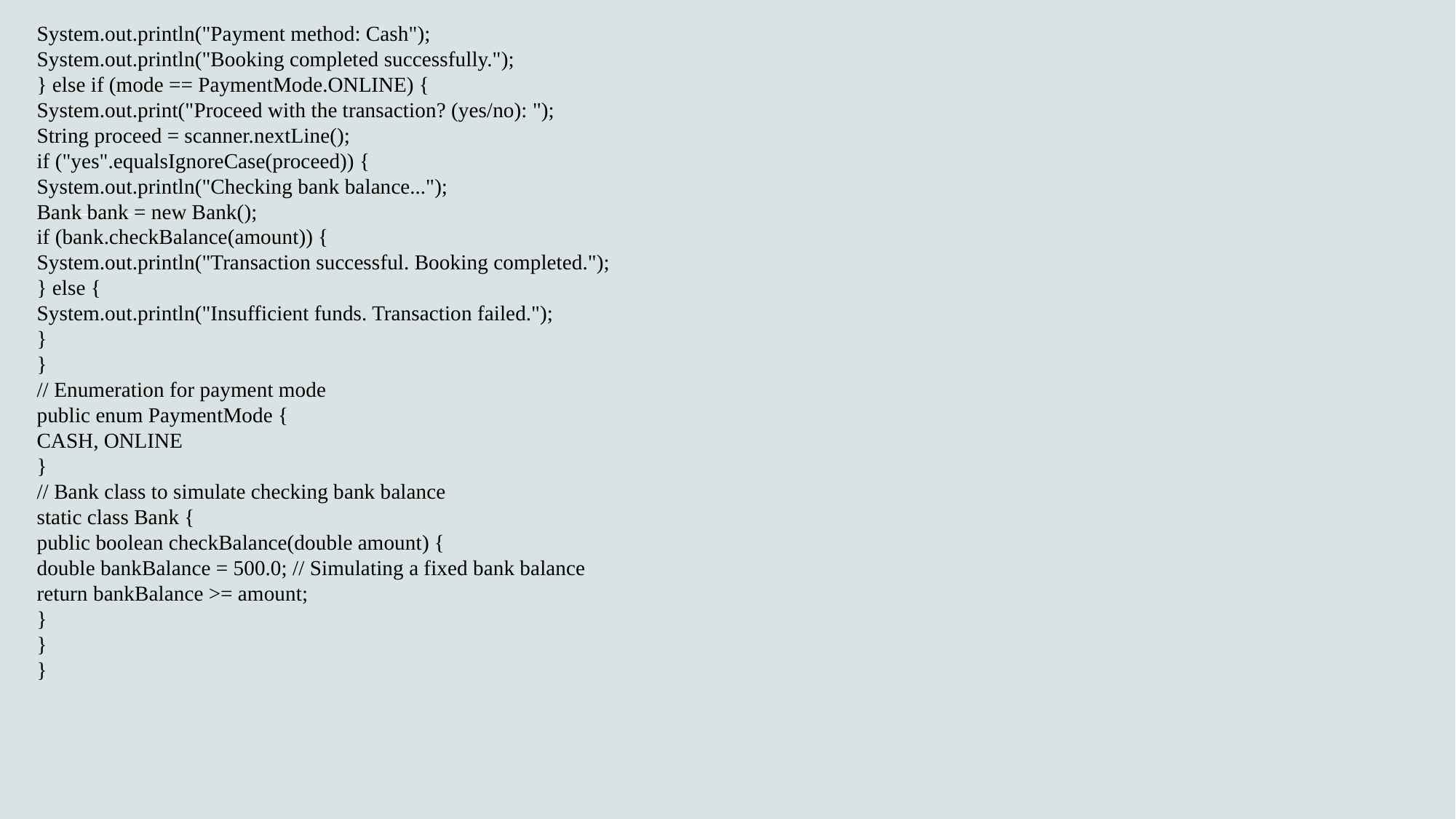

System.out.println("Payment method: Cash");
System.out.println("Booking completed successfully.");
} else if (mode == PaymentMode.ONLINE) {
System.out.print("Proceed with the transaction? (yes/no): ");
String proceed = scanner.nextLine();
if ("yes".equalsIgnoreCase(proceed)) {
System.out.println("Checking bank balance...");
Bank bank = new Bank();
if (bank.checkBalance(amount)) {
System.out.println("Transaction successful. Booking completed.");
} else {
System.out.println("Insufficient funds. Transaction failed.");
}
}
// Enumeration for payment mode
public enum PaymentMode {
CASH, ONLINE
}
// Bank class to simulate checking bank balance
static class Bank {
public boolean checkBalance(double amount) {
double bankBalance = 500.0; // Simulating a fixed bank balance
return bankBalance >= amount;
}
}
}